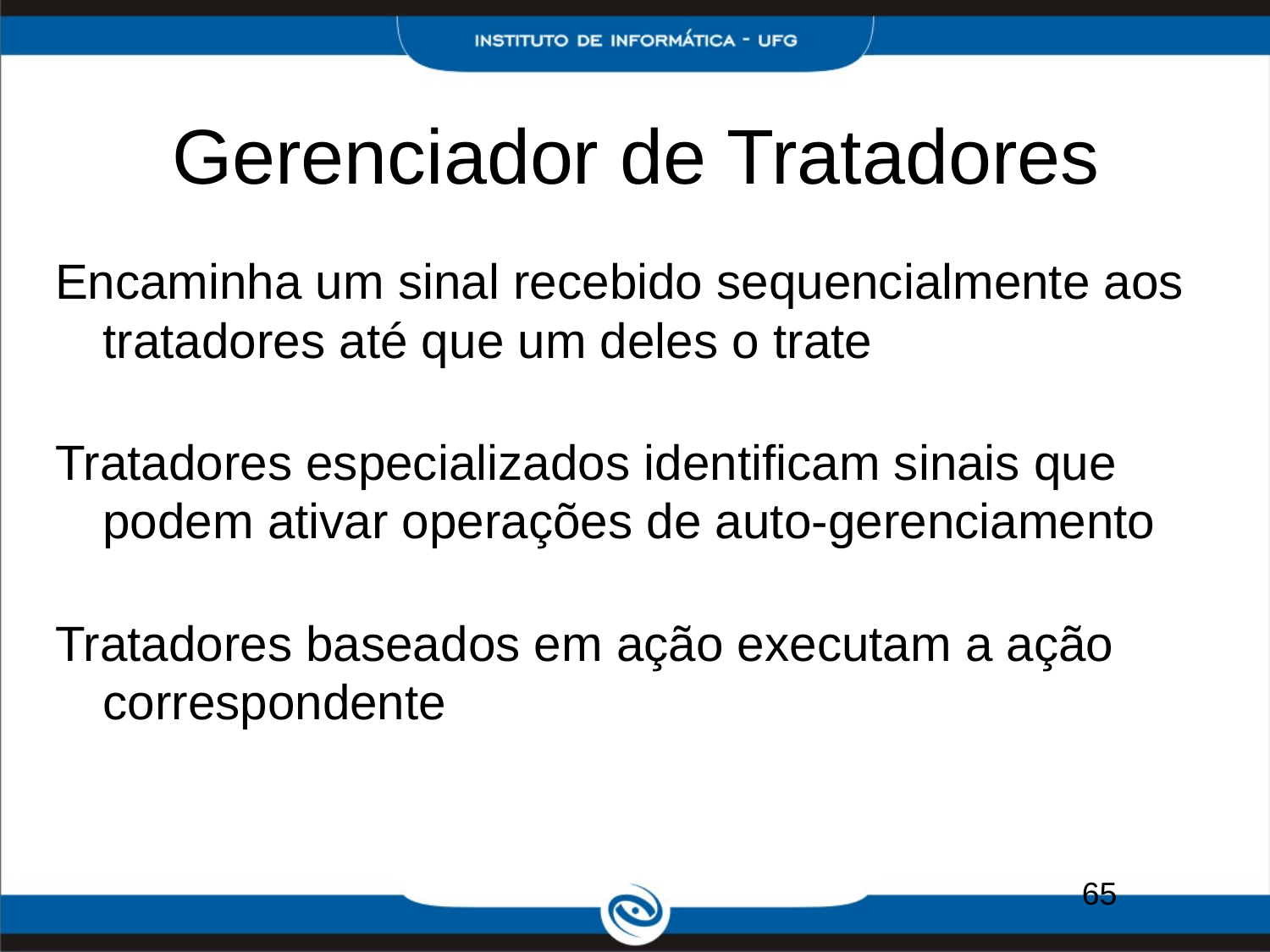

# Gerenciador de Tratadores
Encaminha um sinal recebido sequencialmente aos tratadores até que um deles o trate
Tratadores especializados identificam sinais que podem ativar operações de auto-gerenciamento
Tratadores baseados em ação executam a ação correspondente